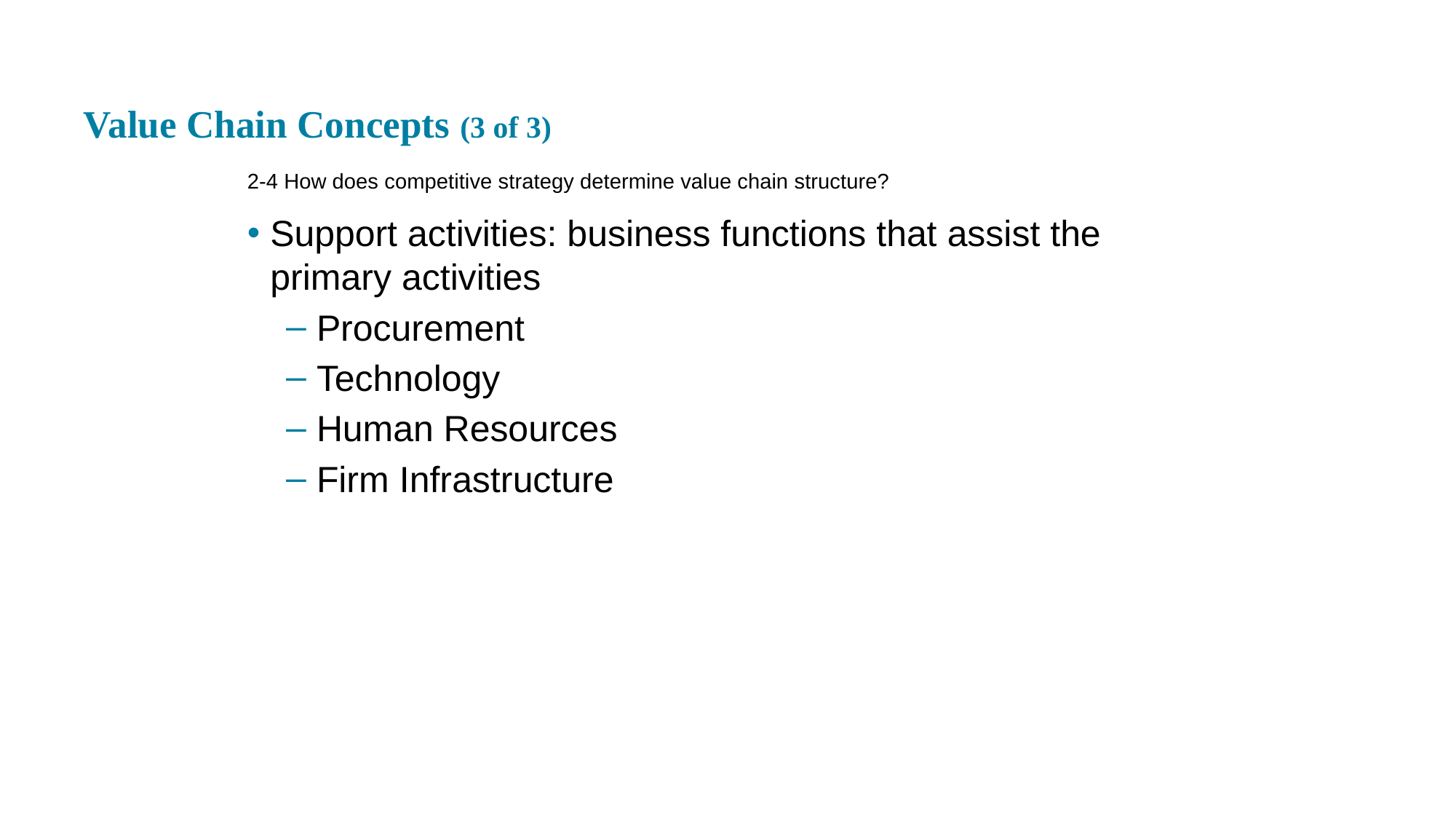

# Value Chain Concepts (3 of 3)
2-4 How does competitive strategy determine value chain structure?
Support activities: business functions that assist the primary activities
Procurement
Technology
Human Resources
Firm Infrastructure